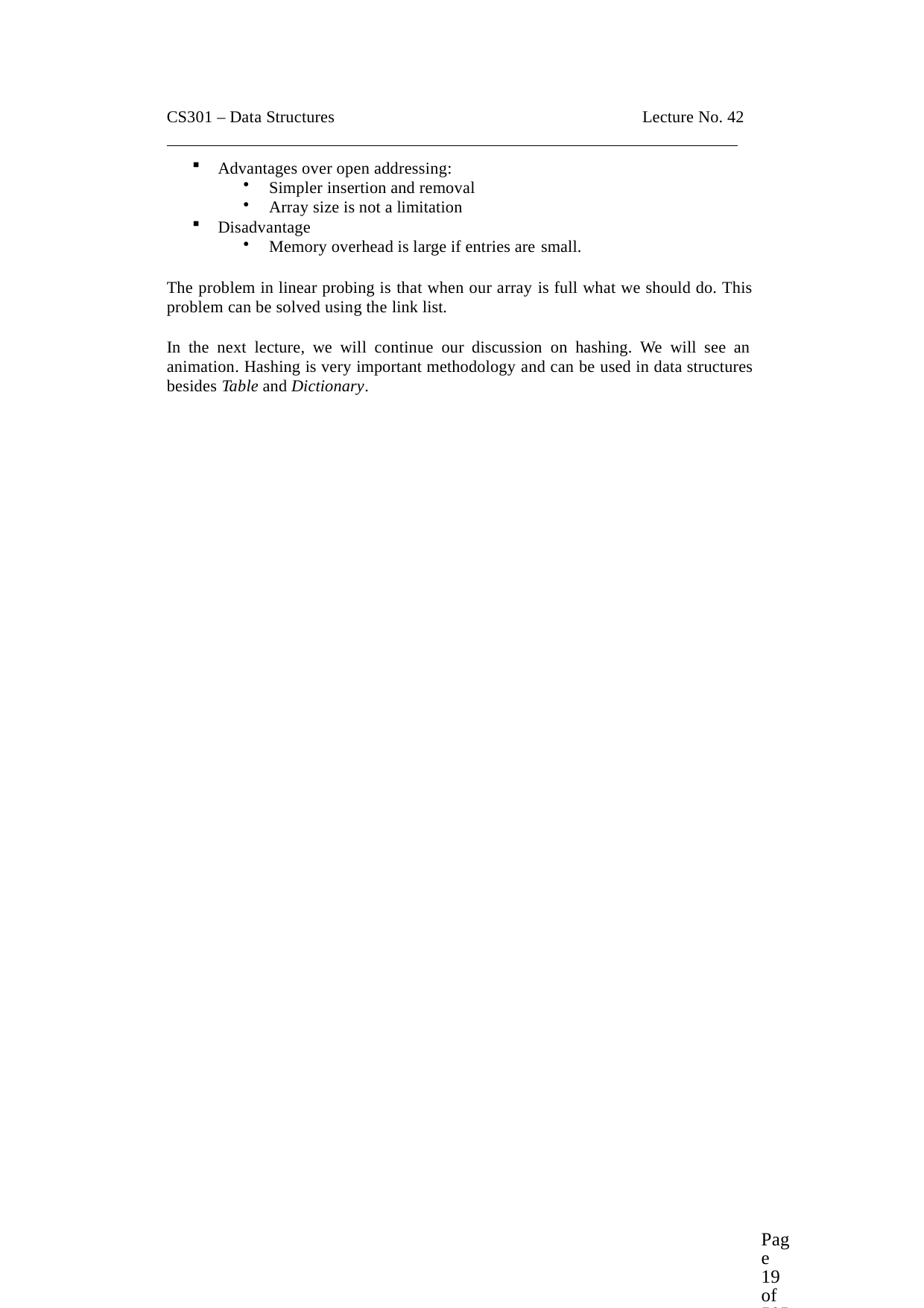

CS301 – Data Structures
Lecture No. 42

Advantages over open addressing:
Simpler insertion and removal
Array size is not a limitation
Disadvantage
Memory overhead is large if entries are small.

The problem in linear probing is that when our array is full what we should do. This  problem can be solved using the link list.

In the next lecture, we will continue our discussion on hashing. We will see an  animation. Hashing is very important methodology and can be used in data structures  besides Table and Dictionary.
Page 19 of 505